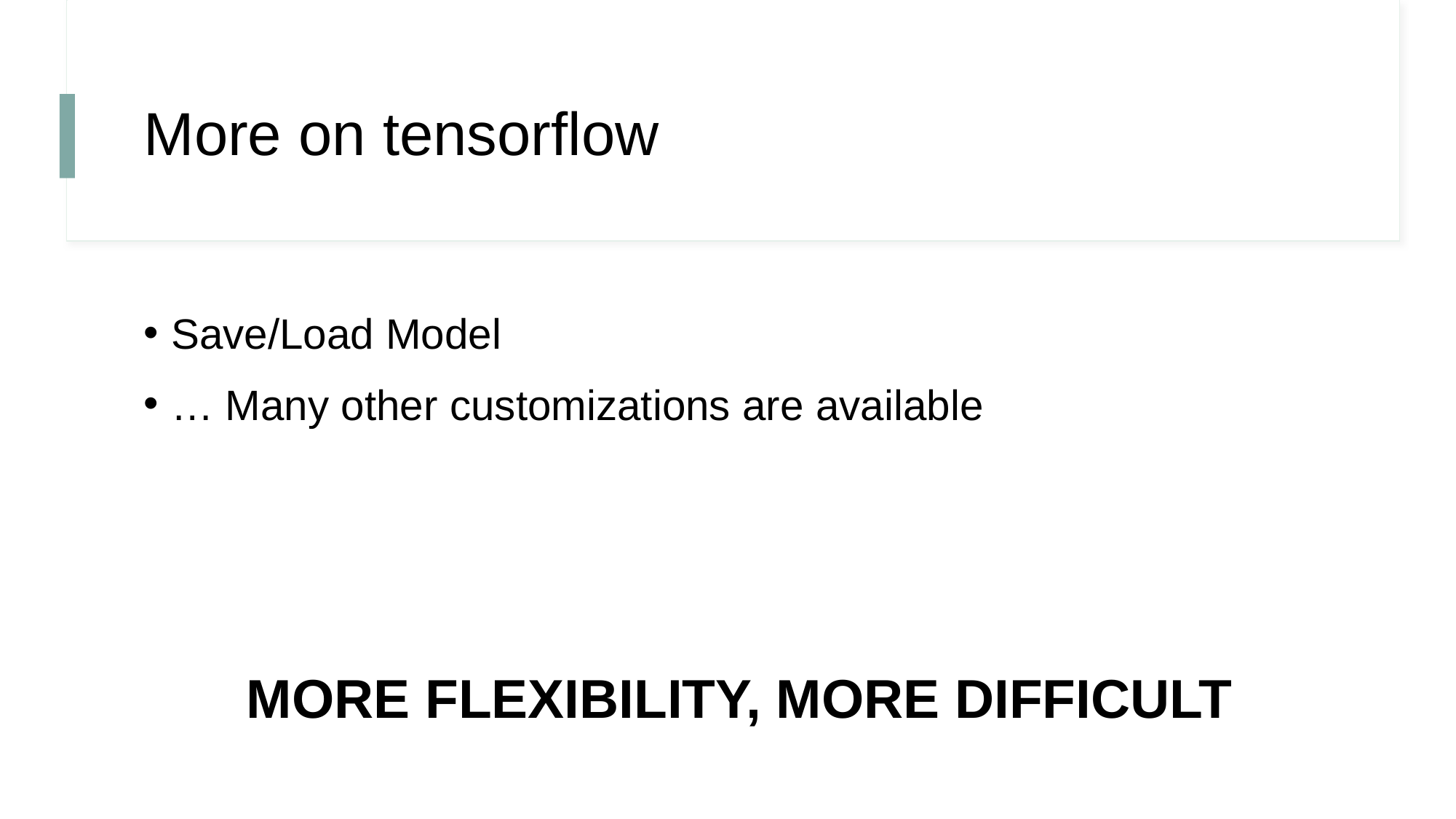

# More on tensorflow
Save/Load Model
… Many other customizations are available

MORE FLEXIBILITY, MORE DIFFICULT